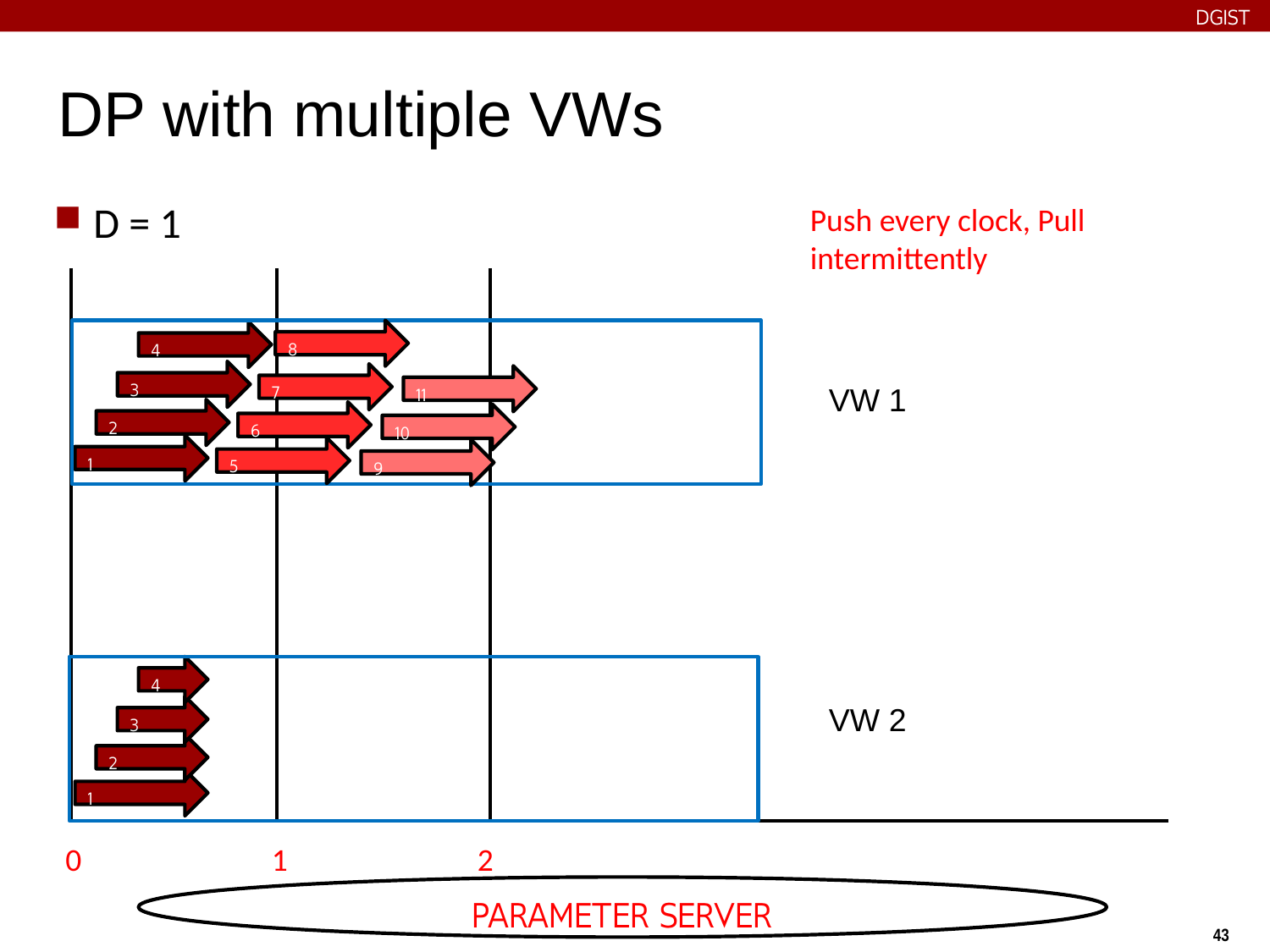

DGIST
# DP with multiple VWs
D = 1

Push every clock, Pull intermittently

8
4
3
7
11
VW 1
2
6
10
1
5
9
4

VW 2
3
2
1
0

1

2

PARAMETER SERVER